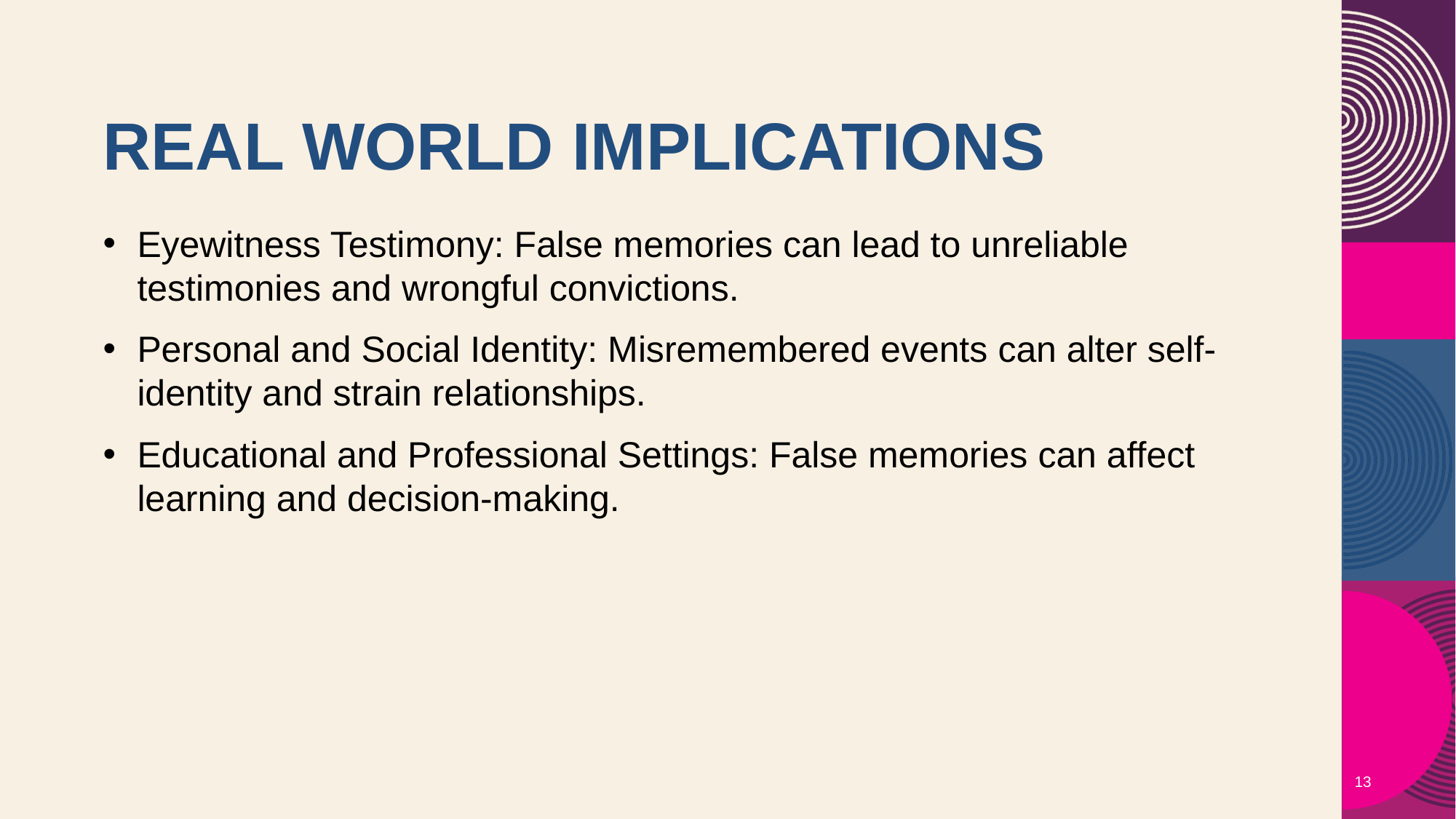

# REAL WORLD IMPLICATIONS
Eyewitness Testimony: False memories can lead to unreliable testimonies and wrongful convictions.
Personal and Social Identity: Misremembered events can alter self-identity and strain relationships.
Educational and Professional Settings: False memories can affect learning and decision-making.

13